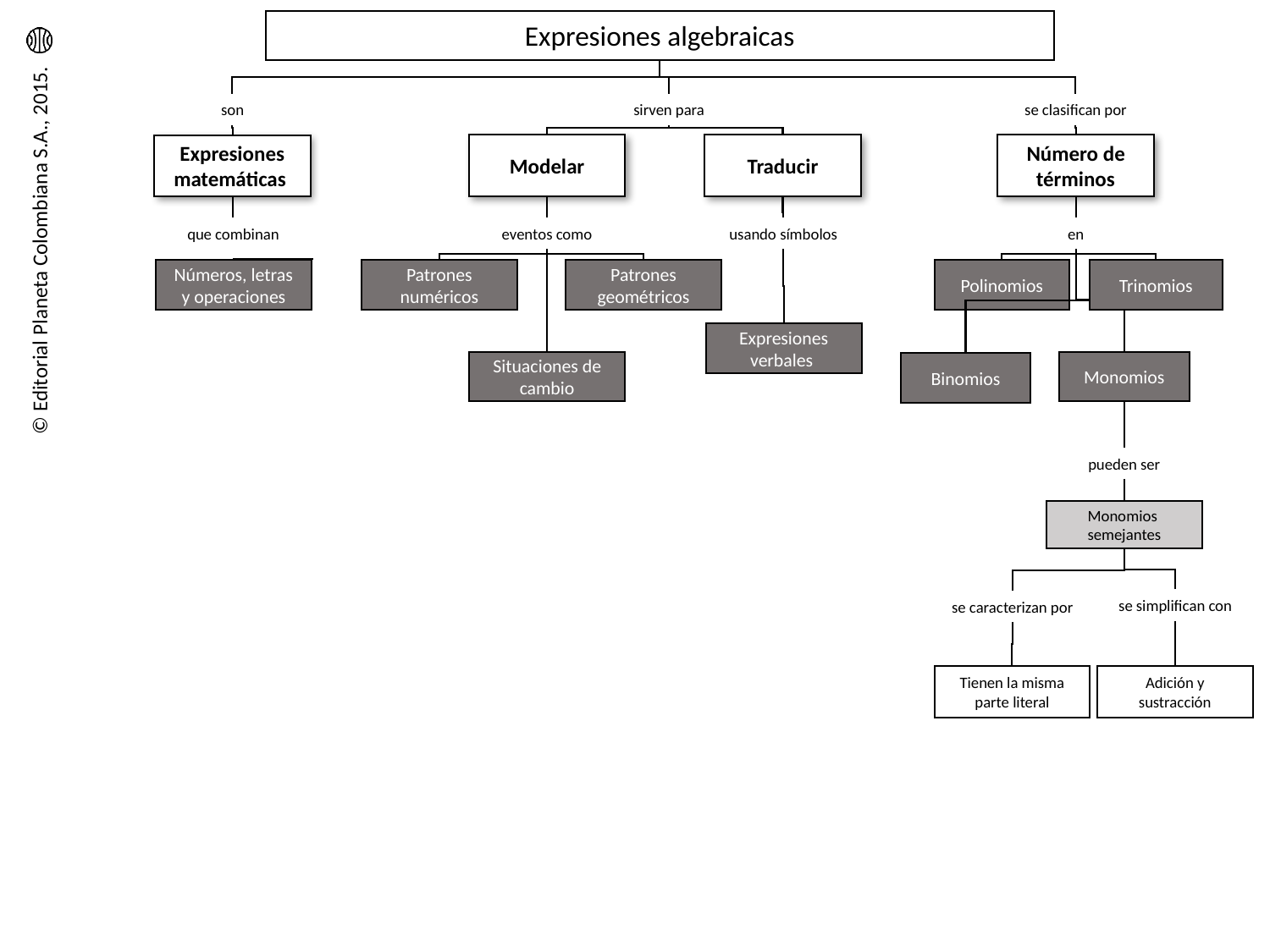

Expresiones algebraicas
son
se clasifican por
sirven para
Modelar
Traducir
Número de términos
Expresiones matemáticas
eventos como
que combinan
usando símbolos
en
Números, letras
 y operaciones
Polinomios
Trinomios
Patrones numéricos
Patrones geométricos
Expresiones verbales
Situaciones de cambio
Monomios
Binomios
pueden ser
Monomios  semejantes
se simplifican con
se caracterizan por
Adición y sustracción
Tienen la misma parte literal